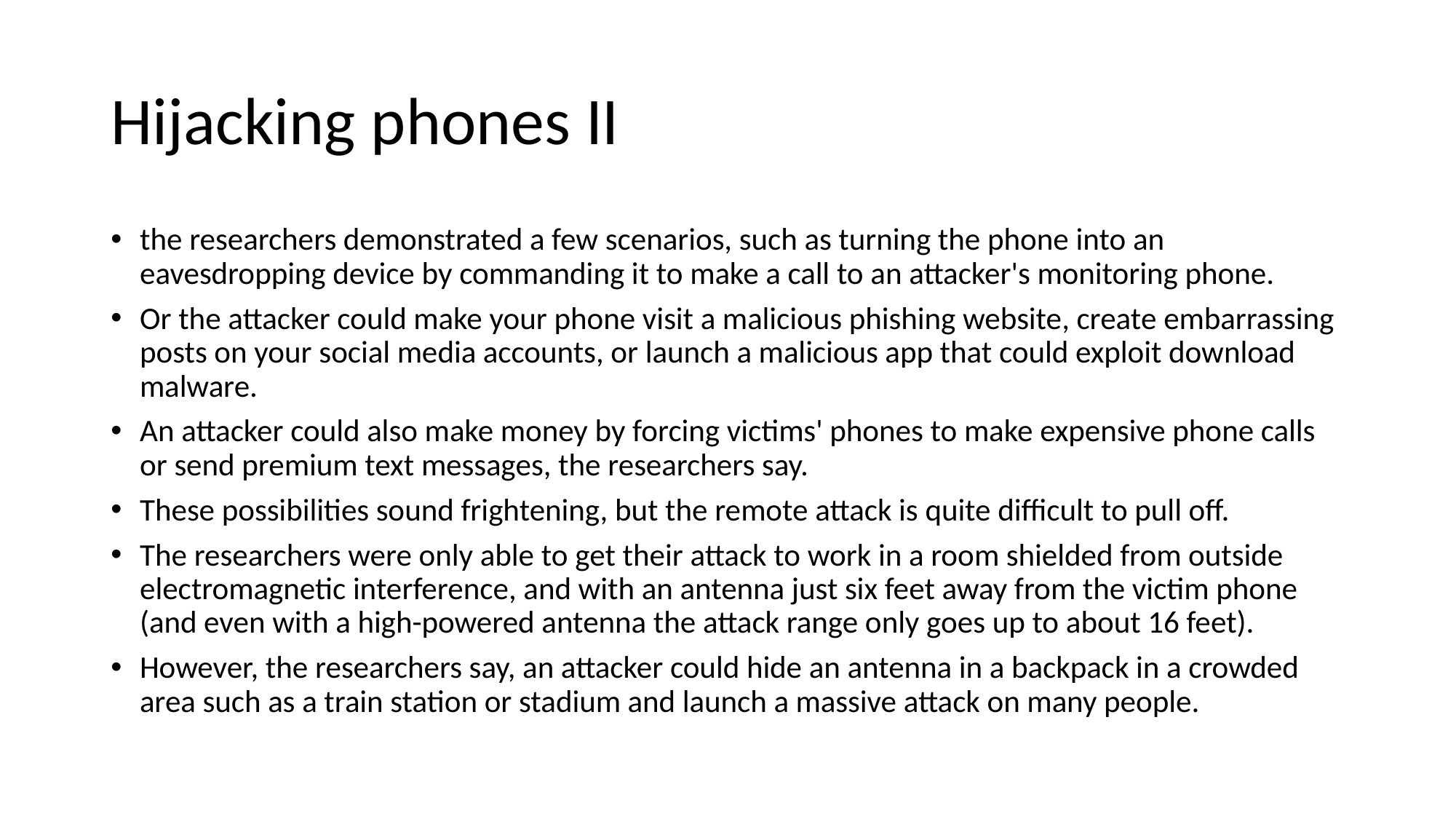

# Hijacking phones II
the researchers demonstrated a few scenarios, such as turning the phone into an eavesdropping device by commanding it to make a call to an attacker's monitoring phone.
Or the attacker could make your phone visit a malicious phishing website, create embarrassing posts on your social media accounts, or launch a malicious app that could exploit download malware.
An attacker could also make money by forcing victims' phones to make expensive phone calls or send premium text messages, the researchers say.
These possibilities sound frightening, but the remote attack is quite difficult to pull off.
The researchers were only able to get their attack to work in a room shielded from outside electromagnetic interference, and with an antenna just six feet away from the victim phone (and even with a high-powered antenna the attack range only goes up to about 16 feet).
However, the researchers say, an attacker could hide an antenna in a backpack in a crowded area such as a train station or stadium and launch a massive attack on many people.